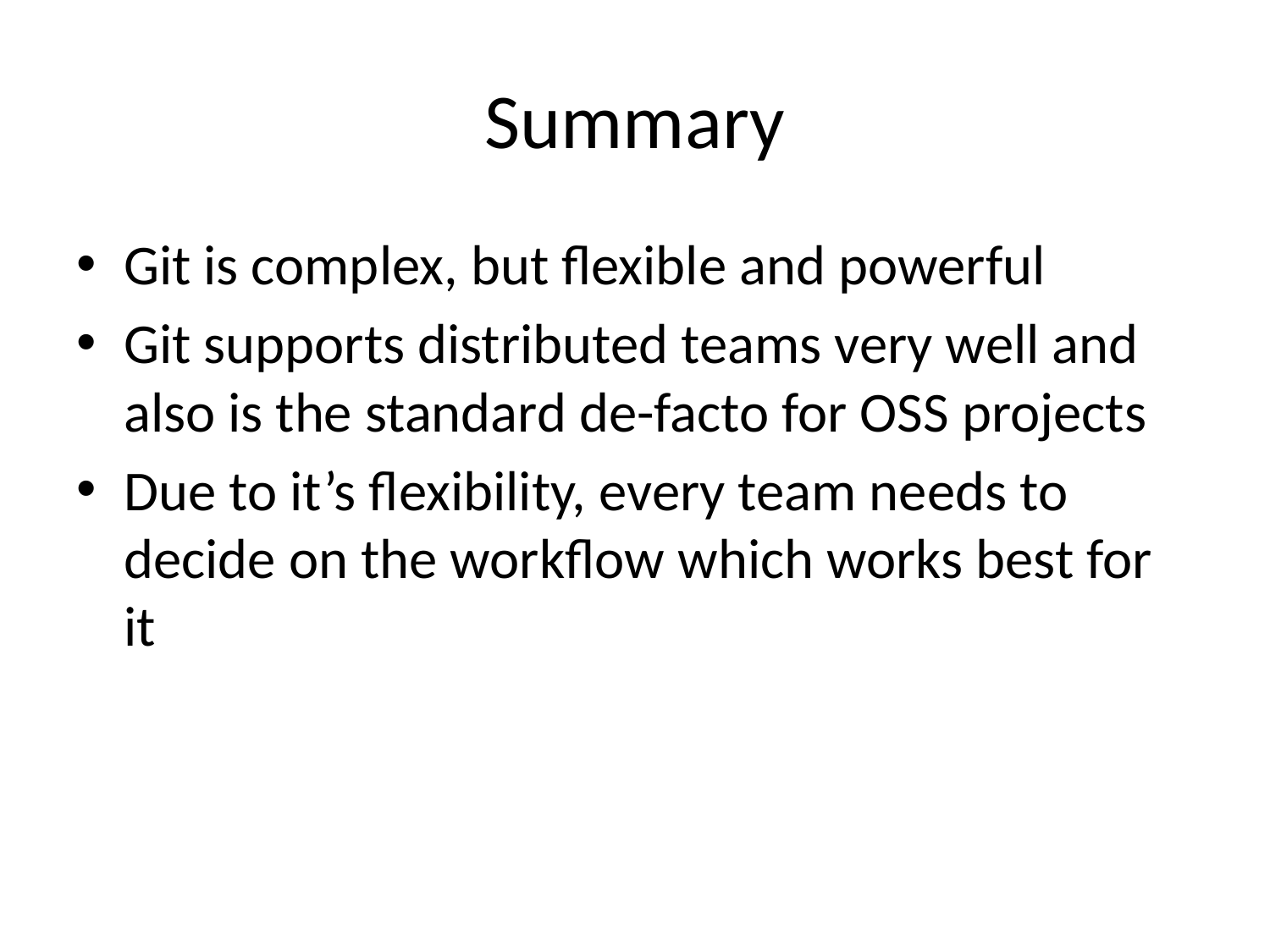

# Summary
Git is complex, but flexible and powerful
Git supports distributed teams very well and also is the standard de-facto for OSS projects
Due to it’s flexibility, every team needs to decide on the workflow which works best for it